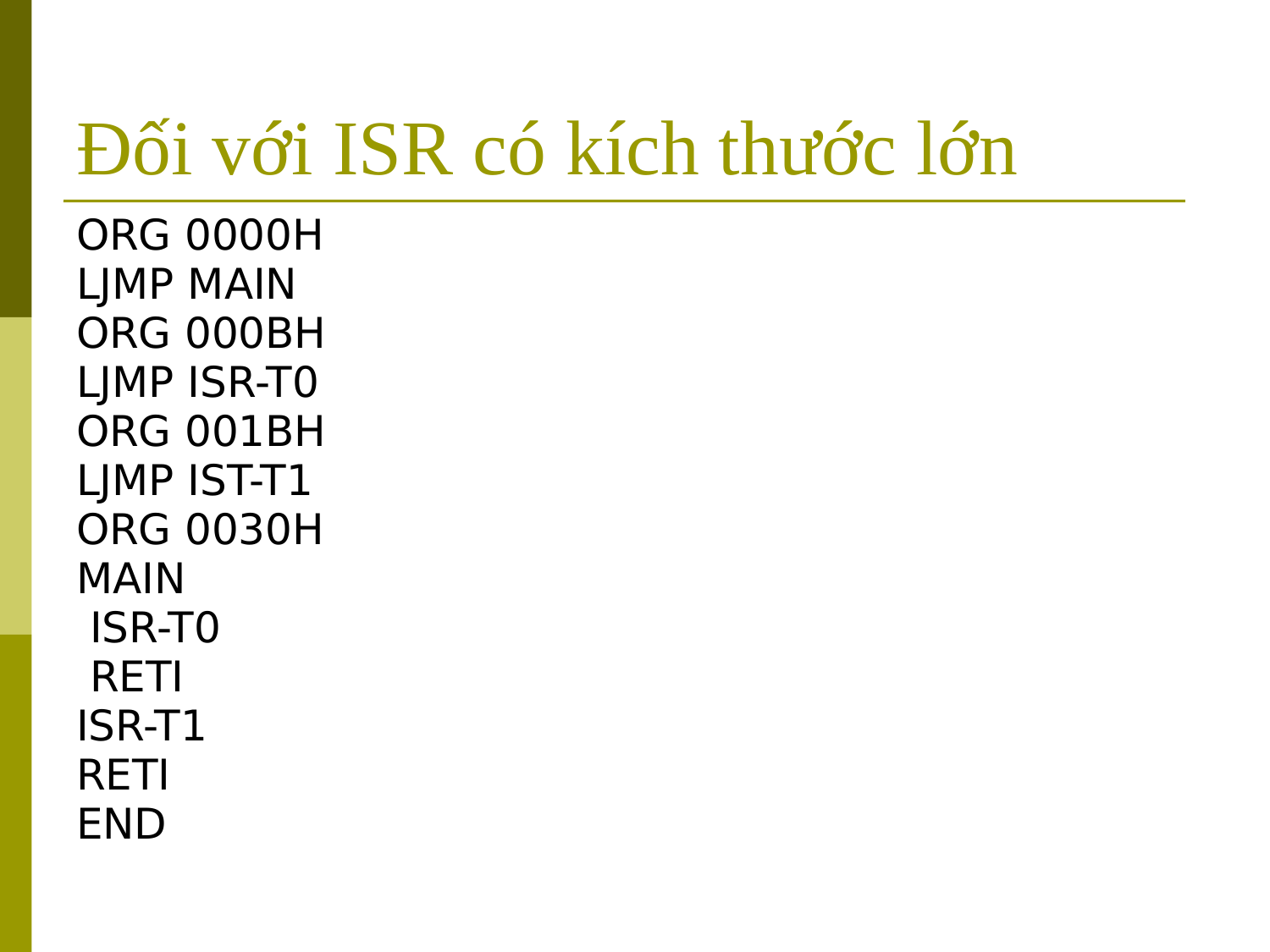

# Đối với ISR có kích thước lớn
ORG 0000H
LJMP MAIN
ORG 000BH
LJMP ISR-T0
ORG 001BH
LJMP IST-T1
ORG 0030H
MAIN
 ISR-T0
 RETI
ISR-T1
RETI
END